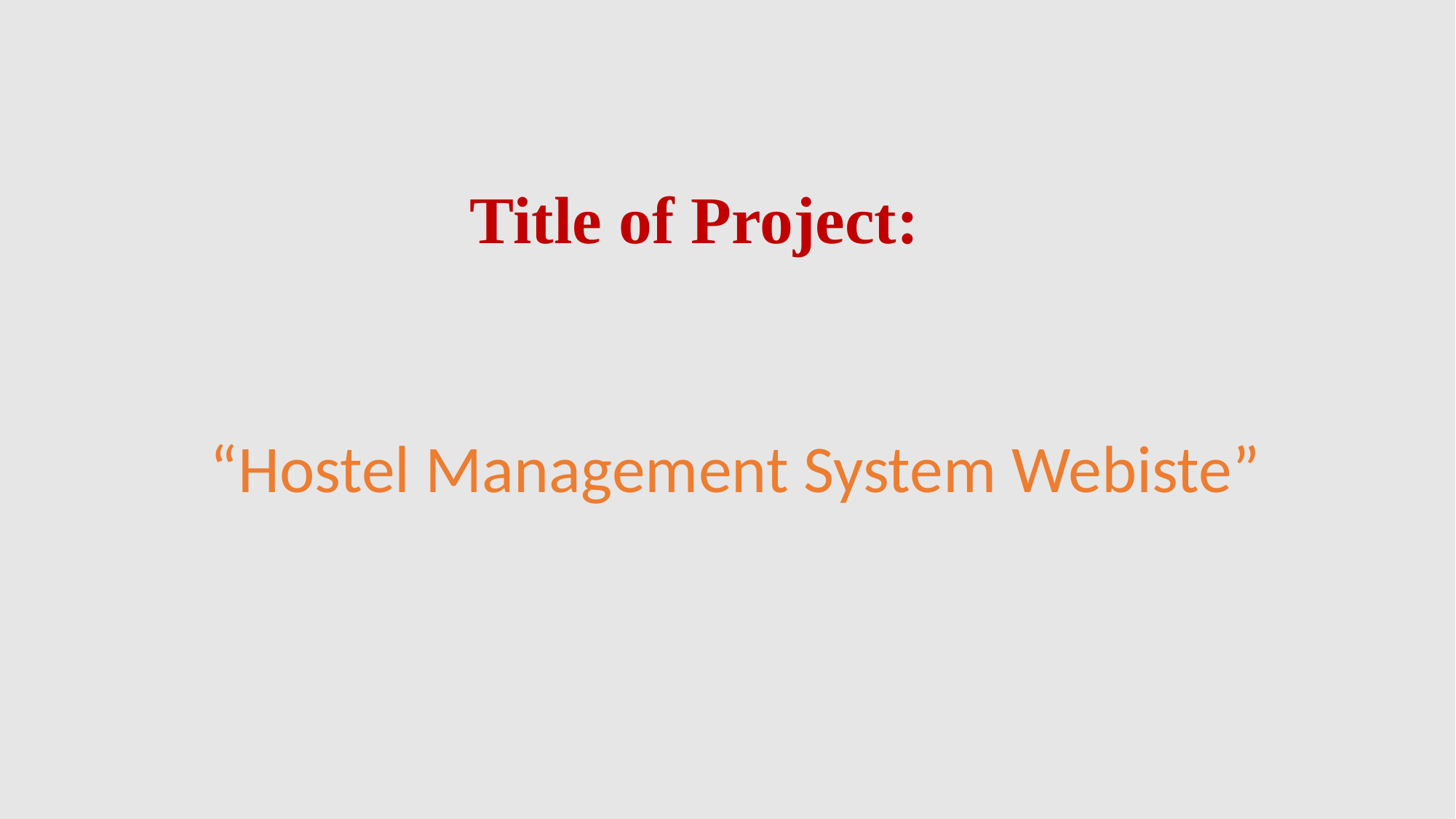

Title of Project:
“Hostel Management System Webiste”